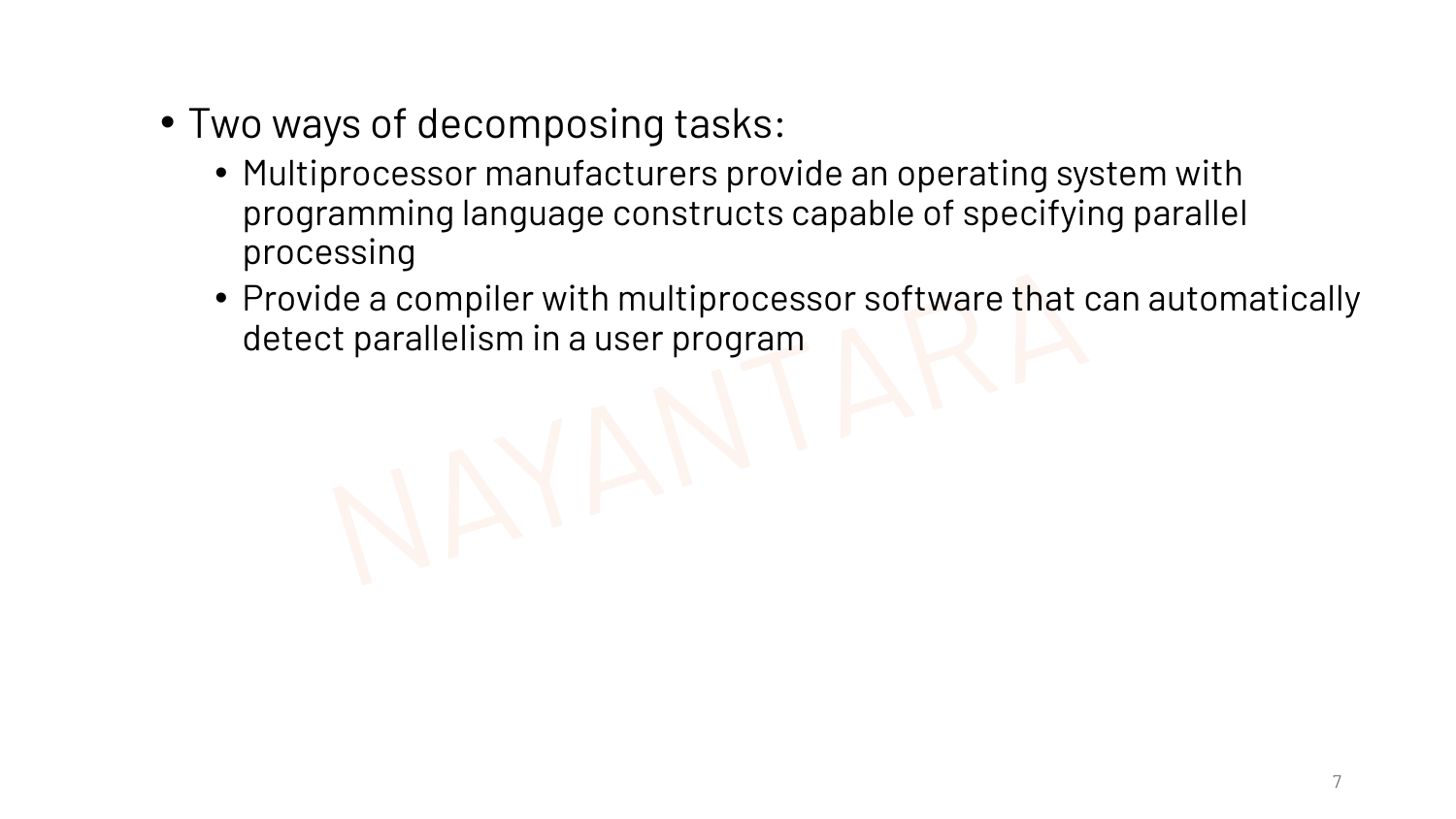

Two ways of decomposing tasks:
Multiprocessor manufacturers provide an operating system with programming language constructs capable of specifying parallel processing
Provide a compiler with multiprocessor software that can automatically detect parallelism in a user program

7